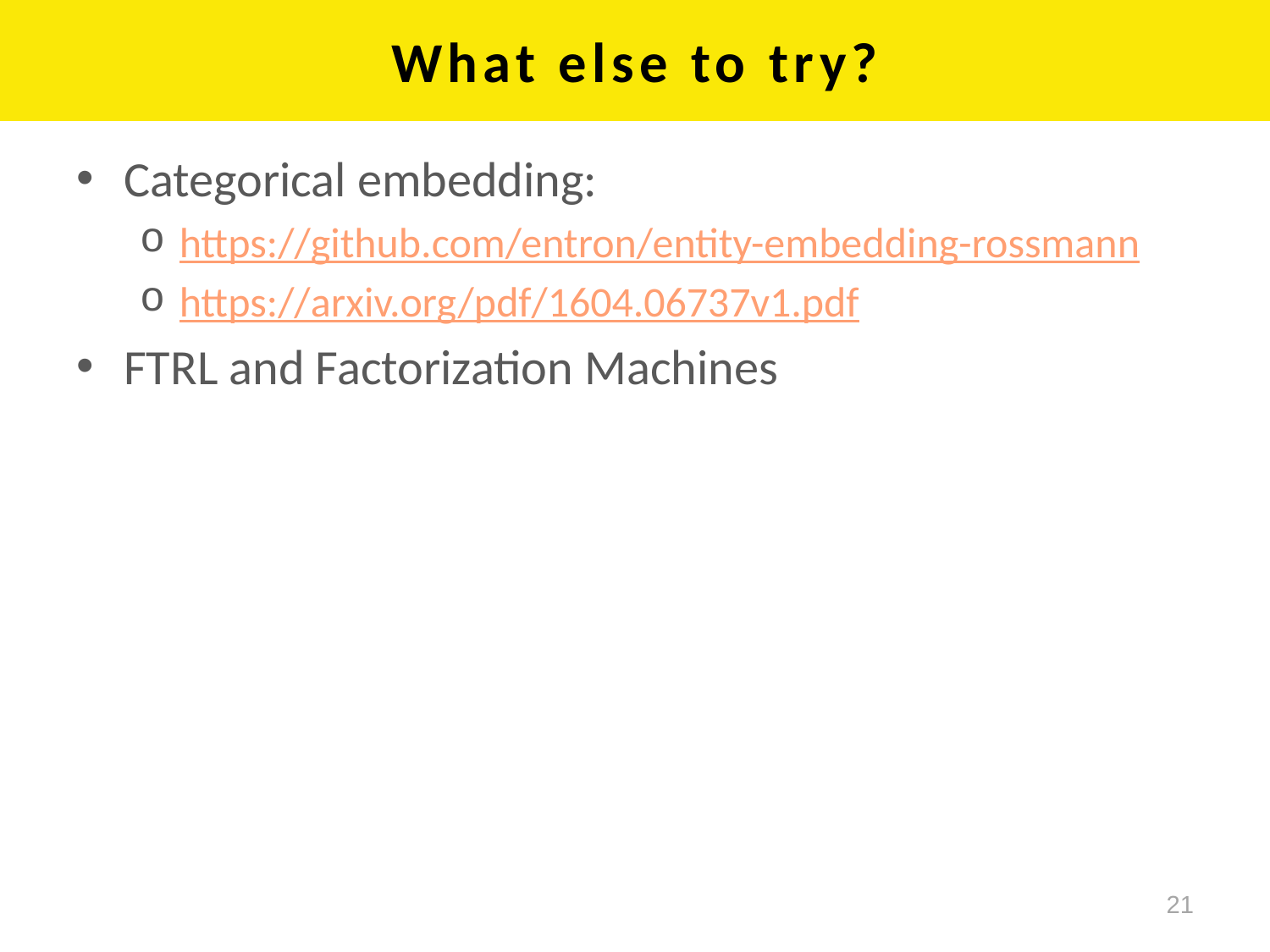

# What else to try?

Categorical embedding:
https://github.com/entron/entity-embedding-rossmann
https://arxiv.org/pdf/1604.06737v1.pdf
FTRL and Factorization Machines

21